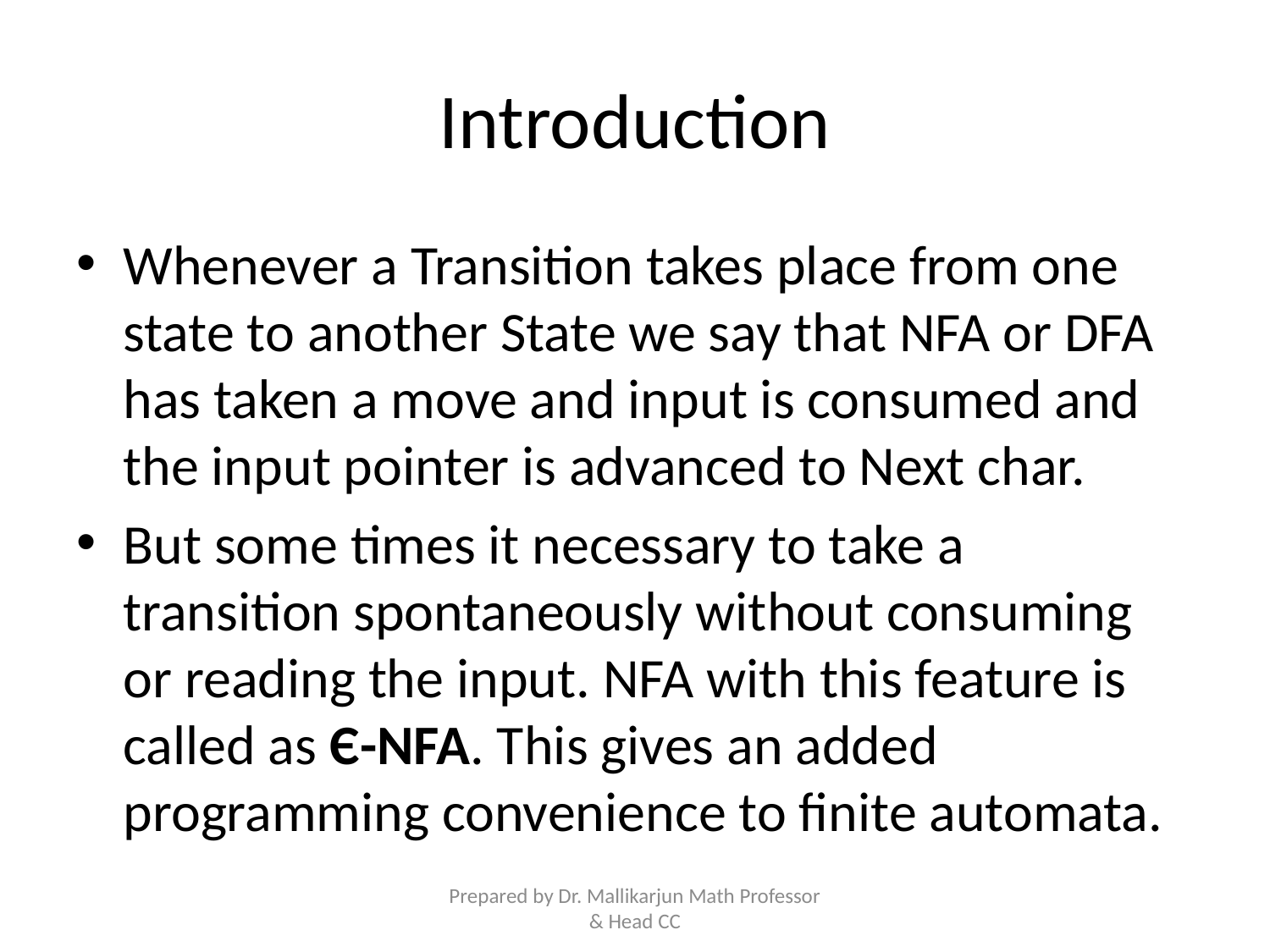

# Introduction
Whenever a Transition takes place from one state to another State we say that NFA or DFA has taken a move and input is consumed and the input pointer is advanced to Next char.
But some times it necessary to take a transition spontaneously without consuming or reading the input. NFA with this feature is called as Є-NFA. This gives an added programming convenience to finite automata.
Prepared by Dr. Mallikarjun Math Professor & Head CC